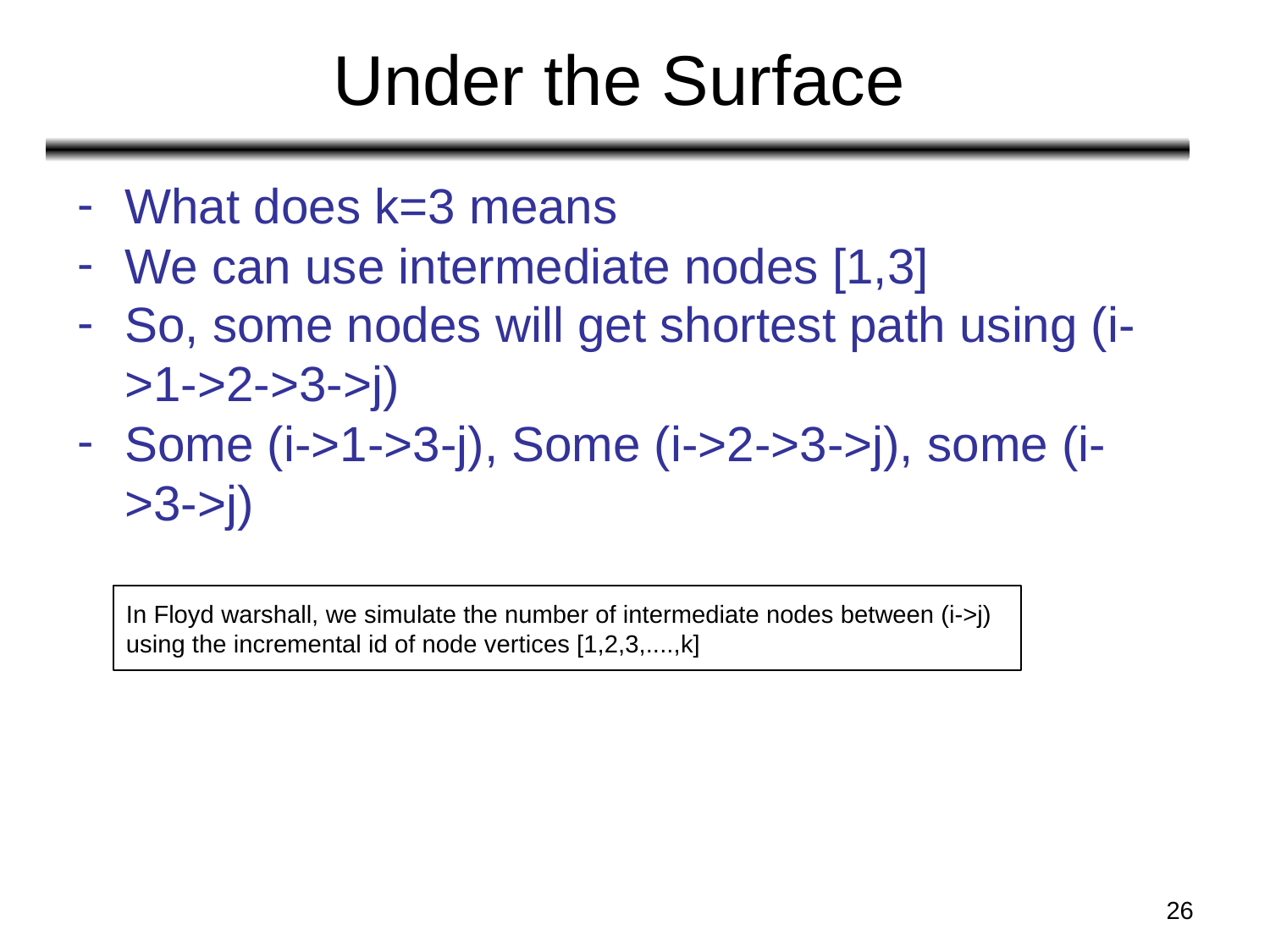

# Under the Surface
What does k=3 means
We can use intermediate nodes [1,3]
So, some nodes will get shortest path using (i->1->2->3->j)
Some (i->1->3-j), Some (i->2->3->j), some (i->3->j)

In Floyd warshall, we simulate the number of intermediate nodes between (i->j) using the incremental id of node vertices [1,2,3,....,k]
26